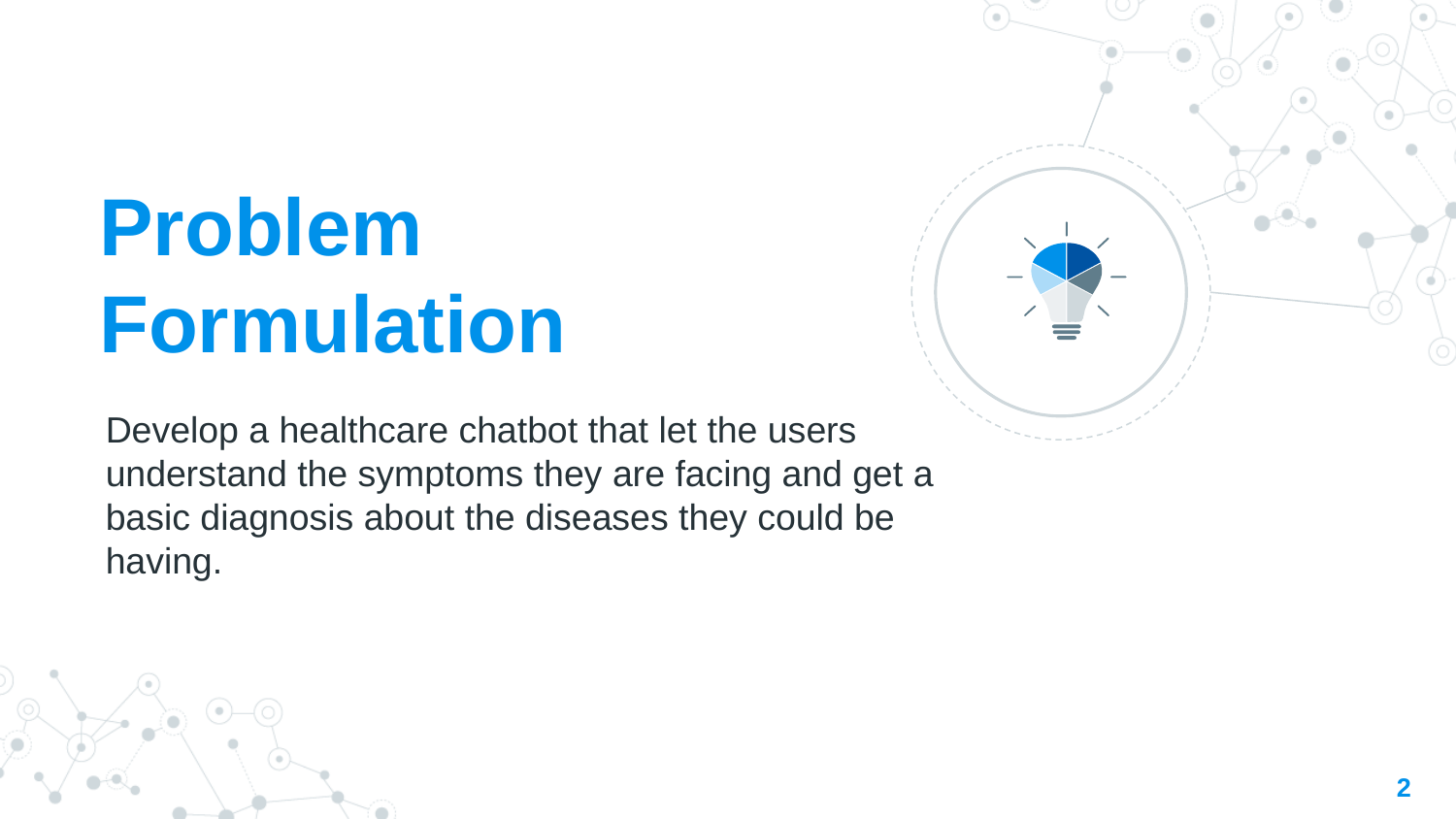

Problem Formulation

Develop a healthcare chatbot that let the users understand the symptoms they are facing and get a basic diagnosis about the diseases they could be having.
2